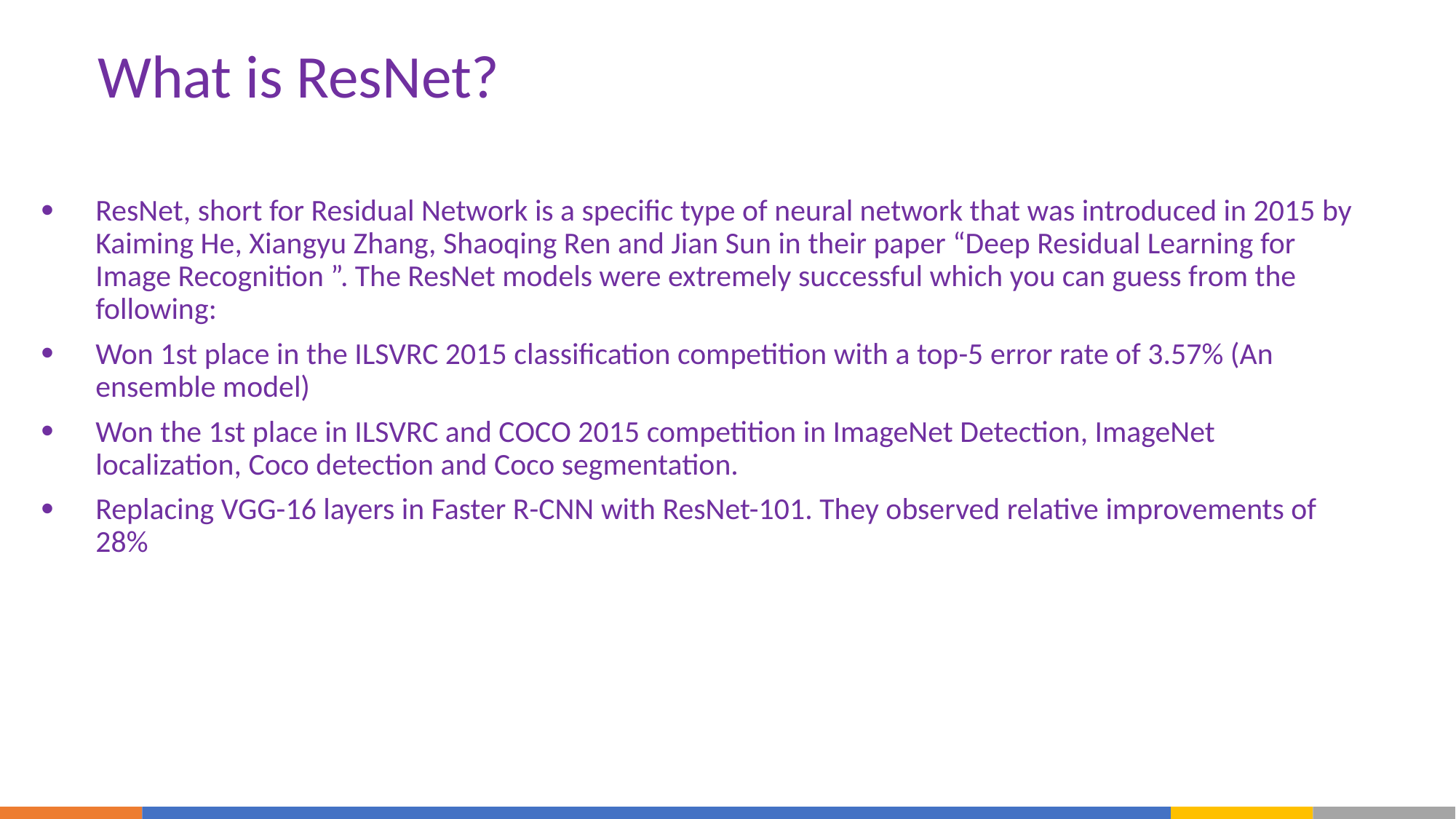

# What is ResNet?
ResNet, short for Residual Network is a specific type of neural network that was introduced in 2015 by Kaiming He, Xiangyu Zhang, Shaoqing Ren and Jian Sun in their paper “Deep Residual Learning for Image Recognition ”. The ResNet models were extremely successful which you can guess from the following:
Won 1st place in the ILSVRC 2015 classification competition with a top-5 error rate of 3.57% (An ensemble model)
Won the 1st place in ILSVRC and COCO 2015 competition in ImageNet Detection, ImageNet localization, Coco detection and Coco segmentation.
Replacing VGG-16 layers in Faster R-CNN with ResNet-101. They observed relative improvements of 28%